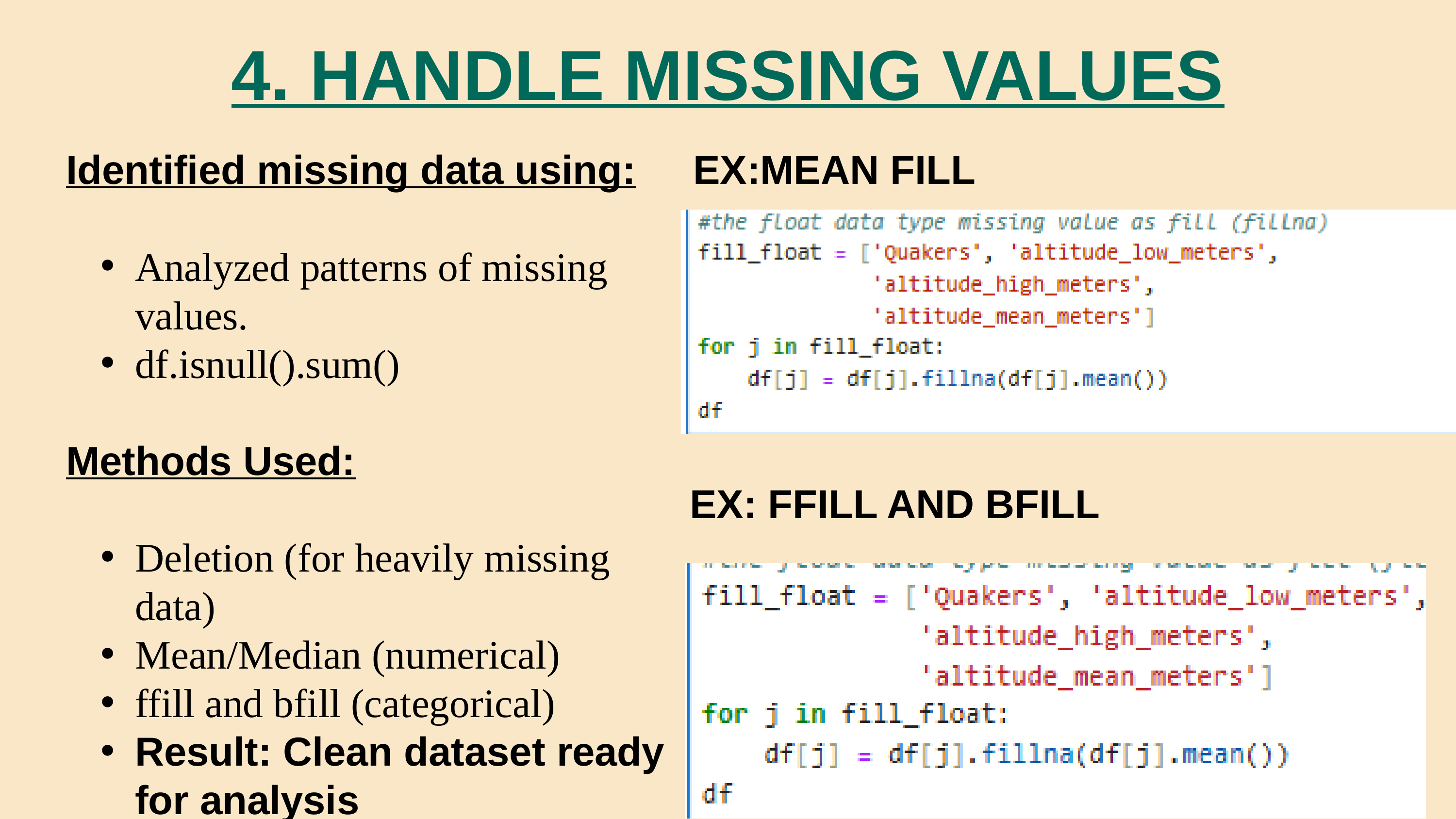

4. HANDLE MISSING VALUES
Identified missing data using:

Analyzed patterns of missing values.
df.isnull().sum()

Methods Used:

Deletion (for heavily missing data)
Mean/Median (numerical)
ffill and bfill (categorical)
Result: Clean dataset ready for analysis
EX:MEAN FILL

EX: FFILL AND BFILL